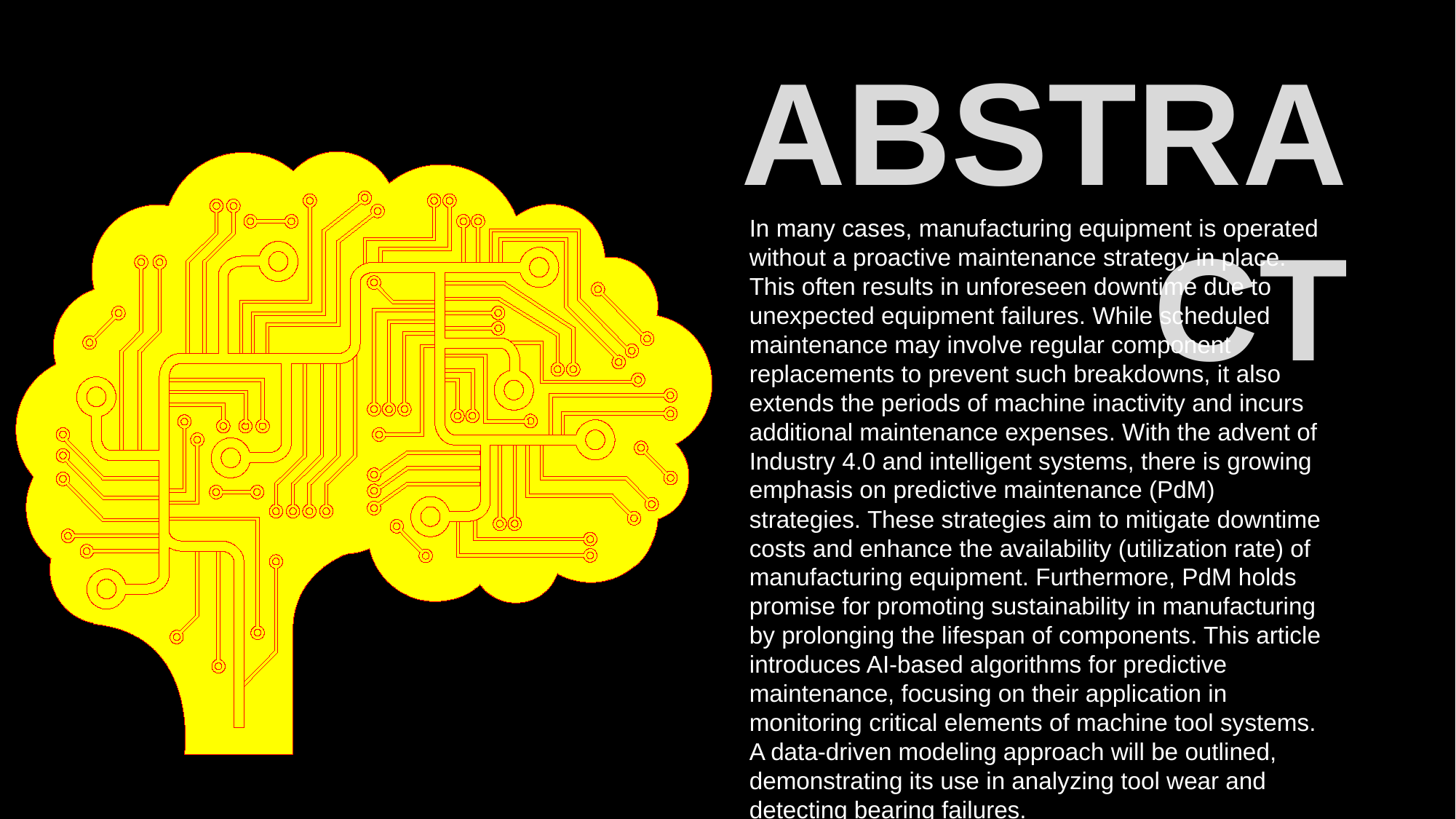

ABSTRACT

In many cases, manufacturing equipment is operated without a proactive maintenance strategy in place. This often results in unforeseen downtime due to unexpected equipment failures. While scheduled maintenance may involve regular component replacements to prevent such breakdowns, it also extends the periods of machine inactivity and incurs additional maintenance expenses. With the advent of Industry 4.0 and intelligent systems, there is growing emphasis on predictive maintenance (PdM) strategies. These strategies aim to mitigate downtime costs and enhance the availability (utilization rate) of manufacturing equipment. Furthermore, PdM holds promise for promoting sustainability in manufacturing by prolonging the lifespan of components. This article introduces AI-based algorithms for predictive maintenance, focusing on their application in monitoring critical elements of machine tool systems. A data-driven modeling approach will be outlined, demonstrating its use in analyzing tool wear and detecting bearing failures.